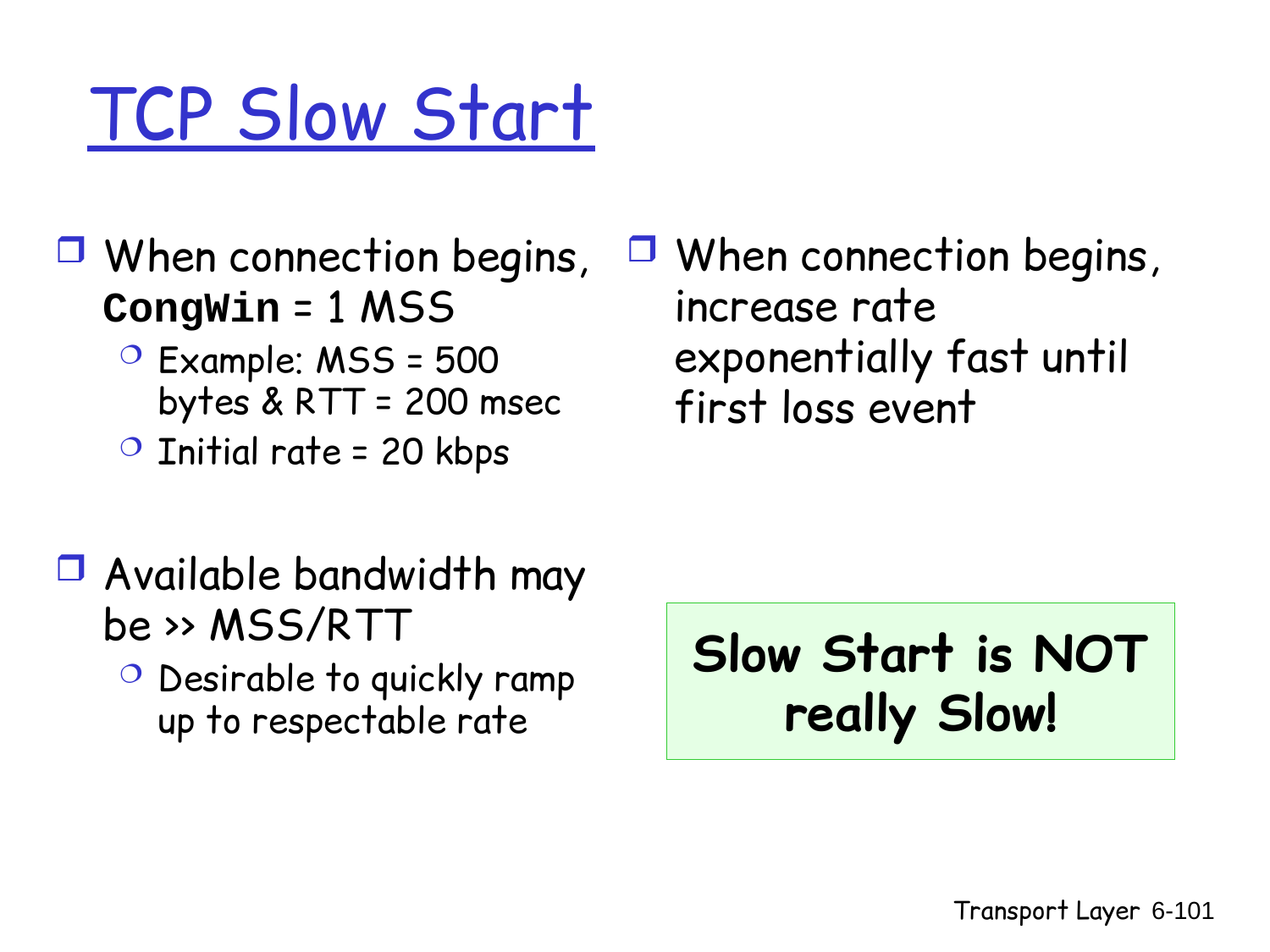

# TCP Slow Start
When connection begins, CongWin = 1 MSS
Example: MSS = 500 bytes & RTT = 200 msec
Initial rate = 20 kbps

Available bandwidth may be >> MSS/RTT
Desirable to quickly ramp up to respectable rate
When connection begins, increase rate exponentially fast until first loss event

Slow Start is NOT really Slow!
Transport Layer
6-101